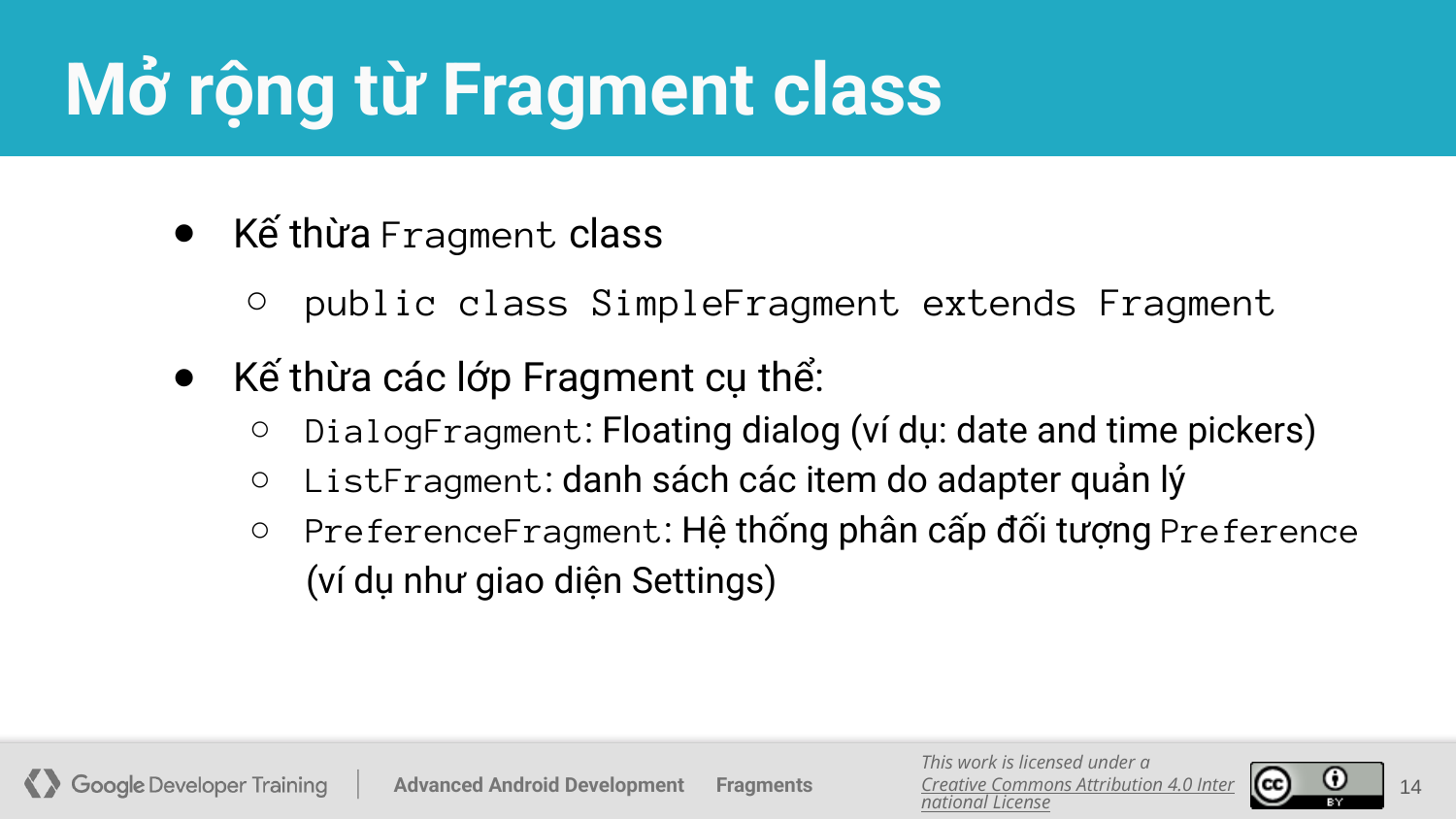

# Mở rộng từ Fragment class
Kế thừa Fragment class
public class SimpleFragment extends Fragment
Kế thừa các lớp Fragment cụ thể:
DialogFragment: Floating dialog (ví dụ: date and time pickers)
ListFragment: danh sách các item do adapter quản lý
PreferenceFragment: Hệ thống phân cấp đối tượng Preference (ví dụ như giao diện Settings)
14